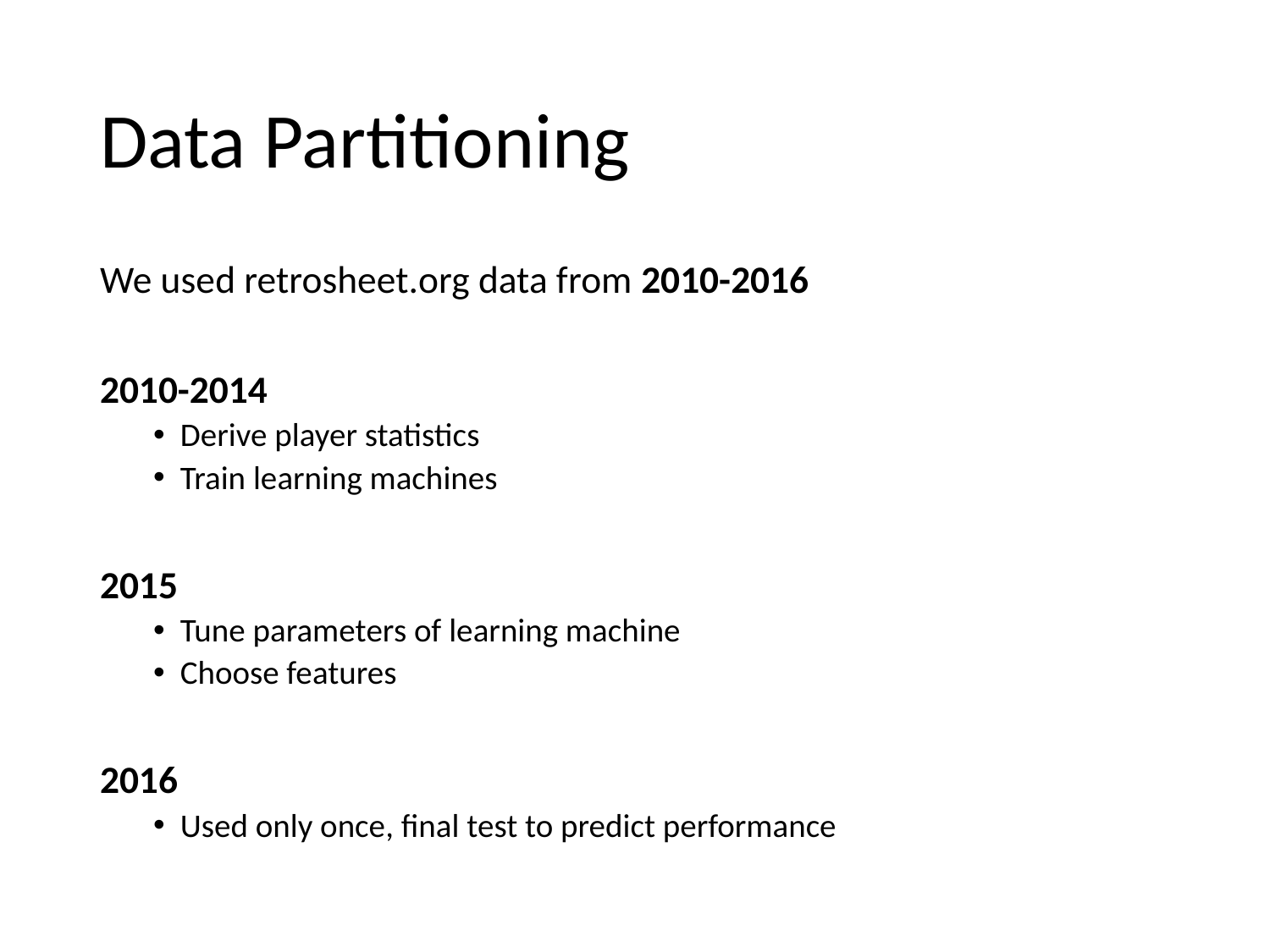

# Data Partitioning
We used retrosheet.org data from 2010-2016

2010-2014
Derive player statistics
Train learning machines

2015
Tune parameters of learning machine
Choose features

2016
Used only once, final test to predict performance